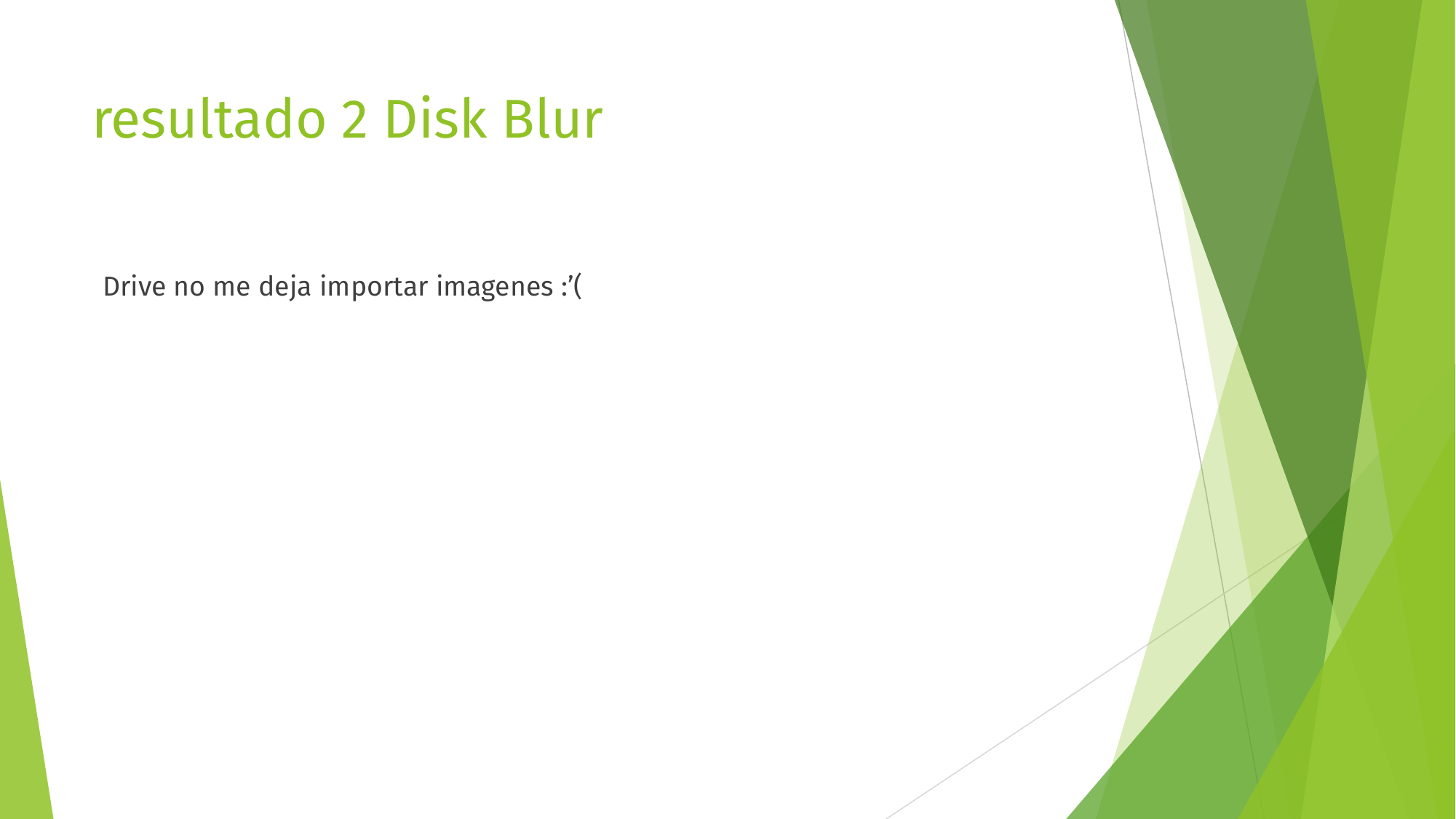

# resultado 2 Disk Blur

Drive no me deja importar imagenes :’(